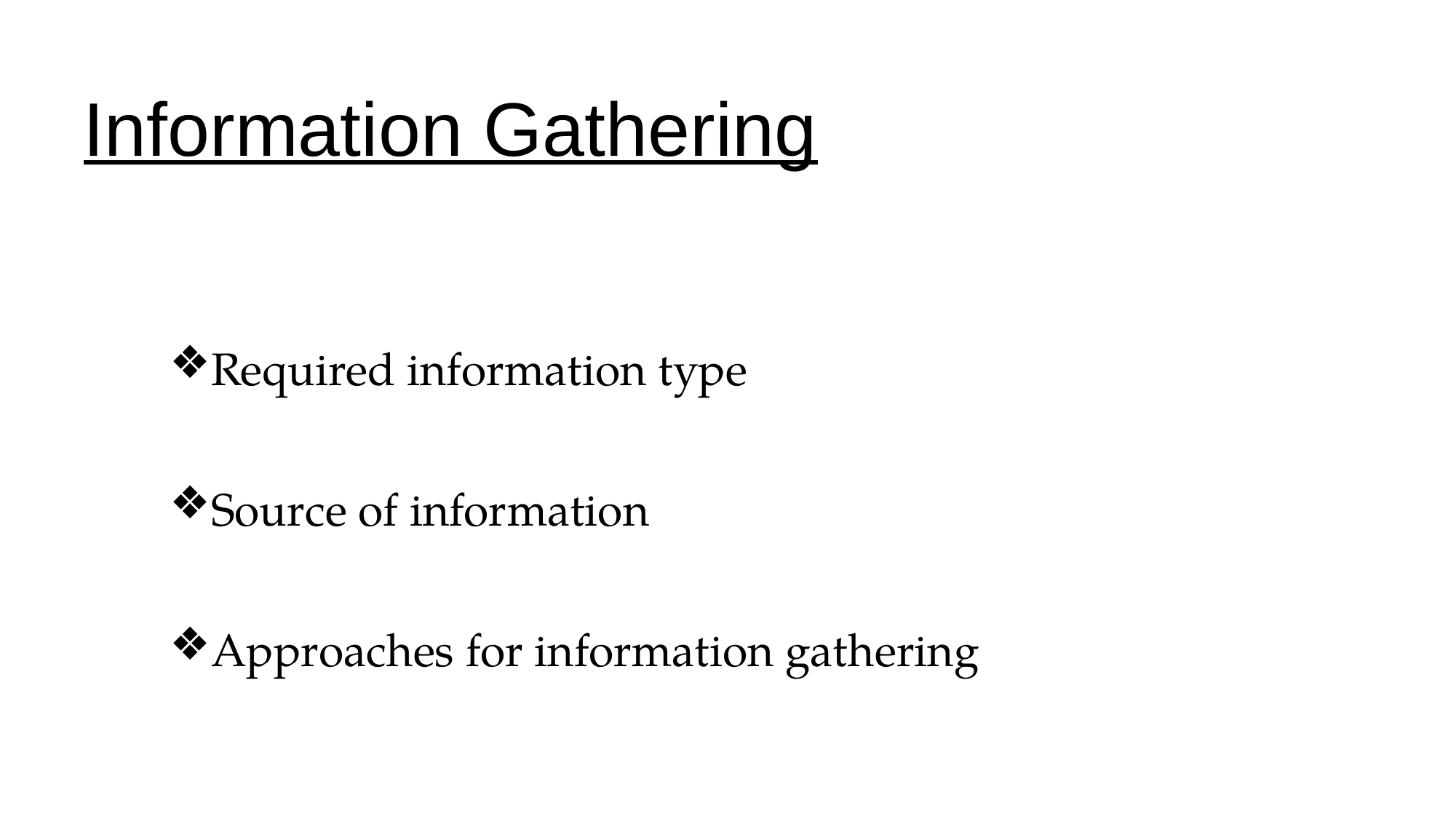

# Information Gathering
Required information type

Source of information

Approaches for information gathering